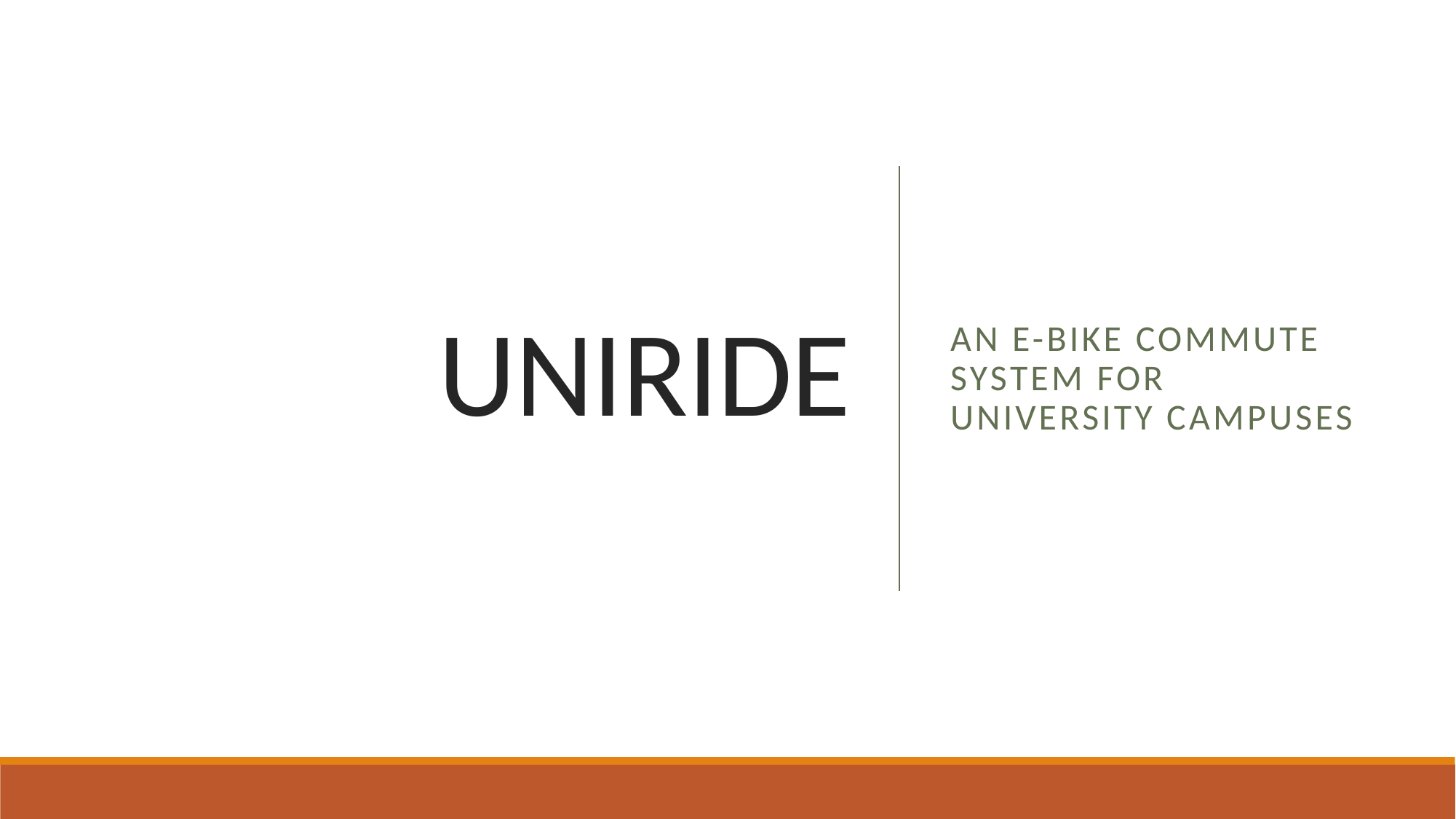

# UNIRIDE
An e-bike commute system for university campuses